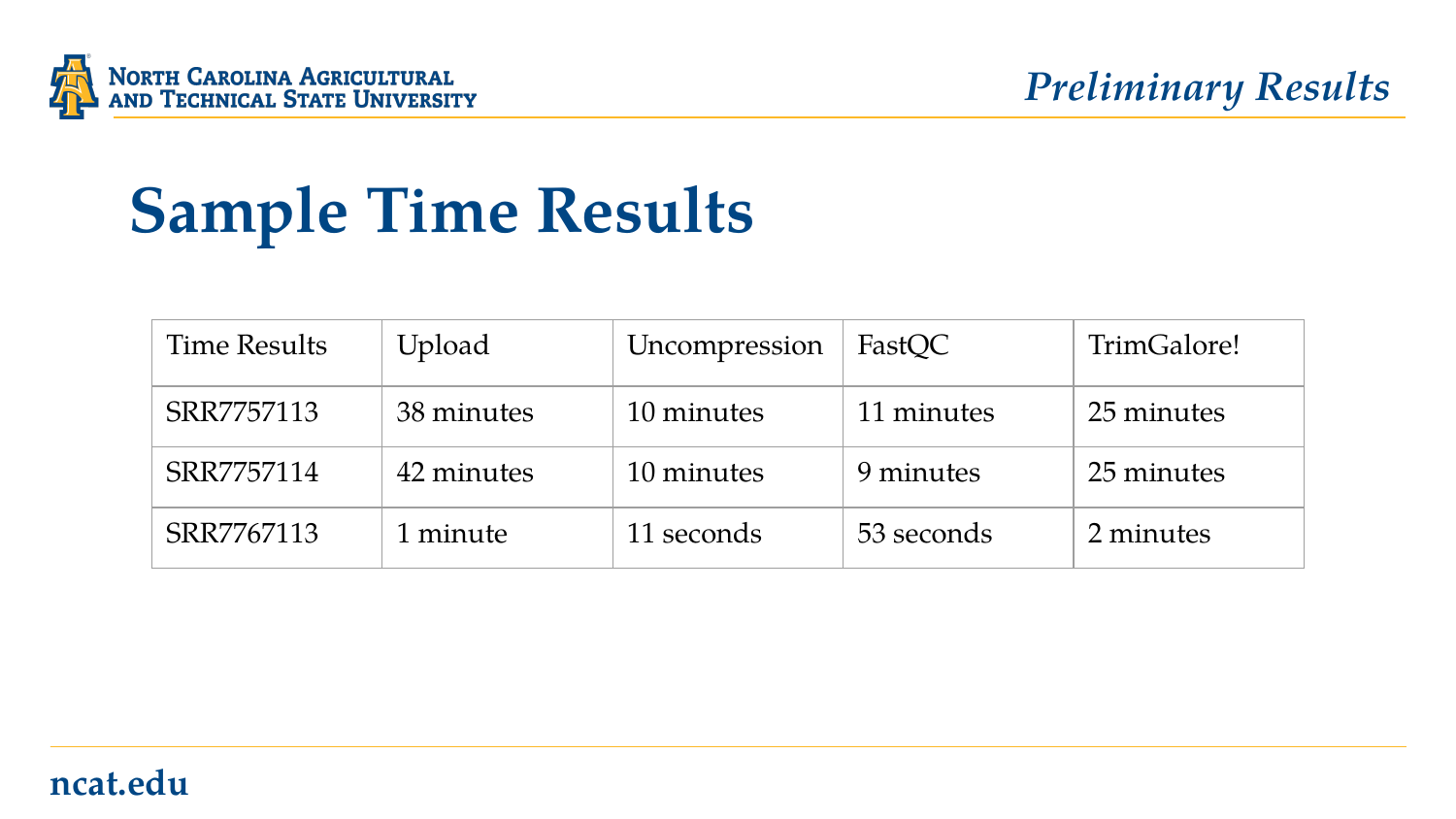

Preliminary Results
# Sample Time Results
| Time Results | Upload | Uncompression | FastQC | TrimGalore! |
| --- | --- | --- | --- | --- |
| SRR7757113 | 38 minutes | 10 minutes | 11 minutes | 25 minutes |
| SRR7757114 | 42 minutes | 10 minutes | 9 minutes | 25 minutes |
| SRR7767113 | 1 minute | 11 seconds | 53 seconds | 2 minutes |